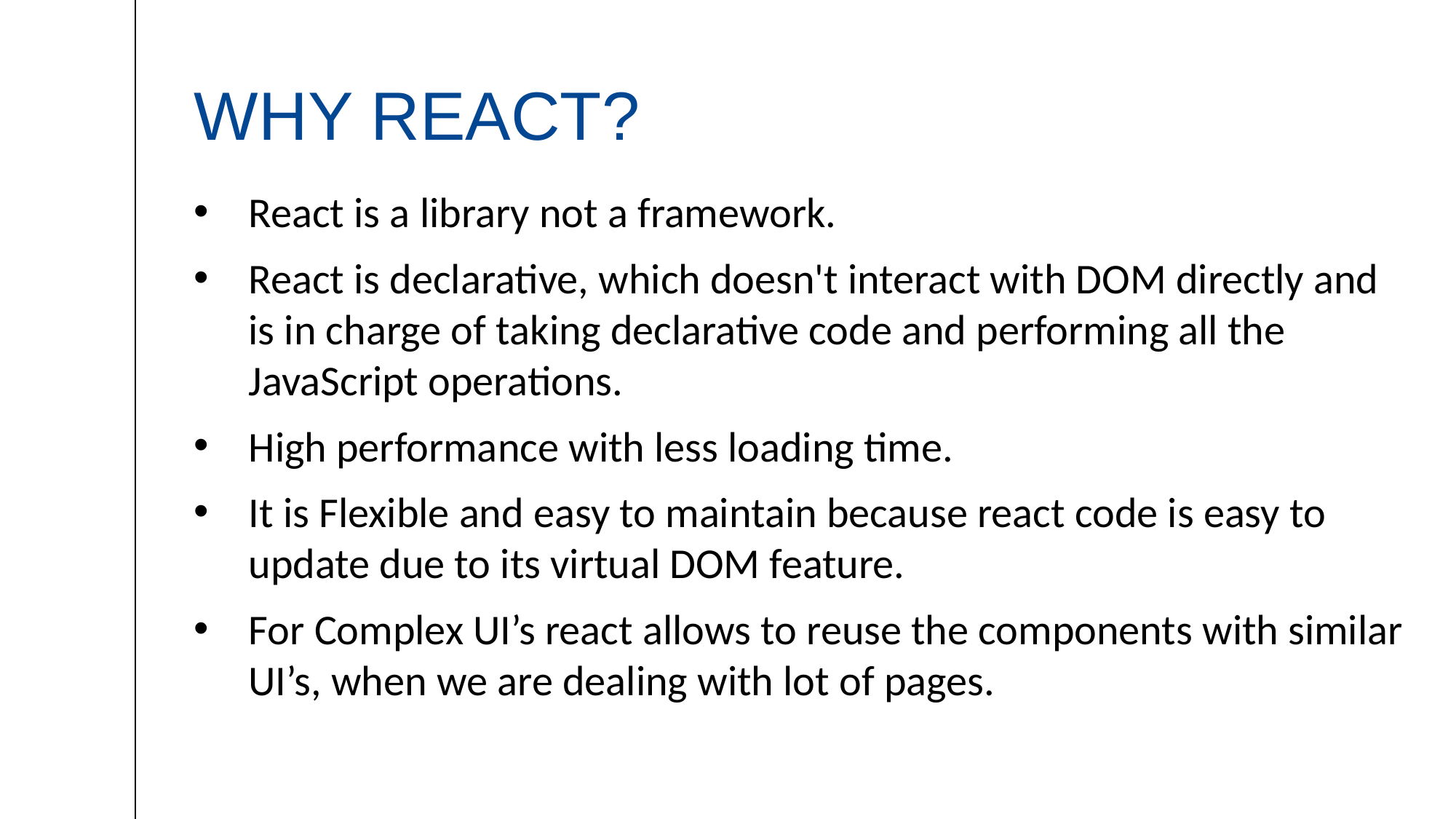

# Why React?
React is a library not a framework.
React is declarative, which doesn't interact with DOM directly and is in charge of taking declarative code and performing all the JavaScript operations.
High performance with less loading time.
It is Flexible and easy to maintain because react code is easy to update due to its virtual DOM feature.
For Complex UI’s react allows to reuse the components with similar UI’s, when we are dealing with lot of pages.